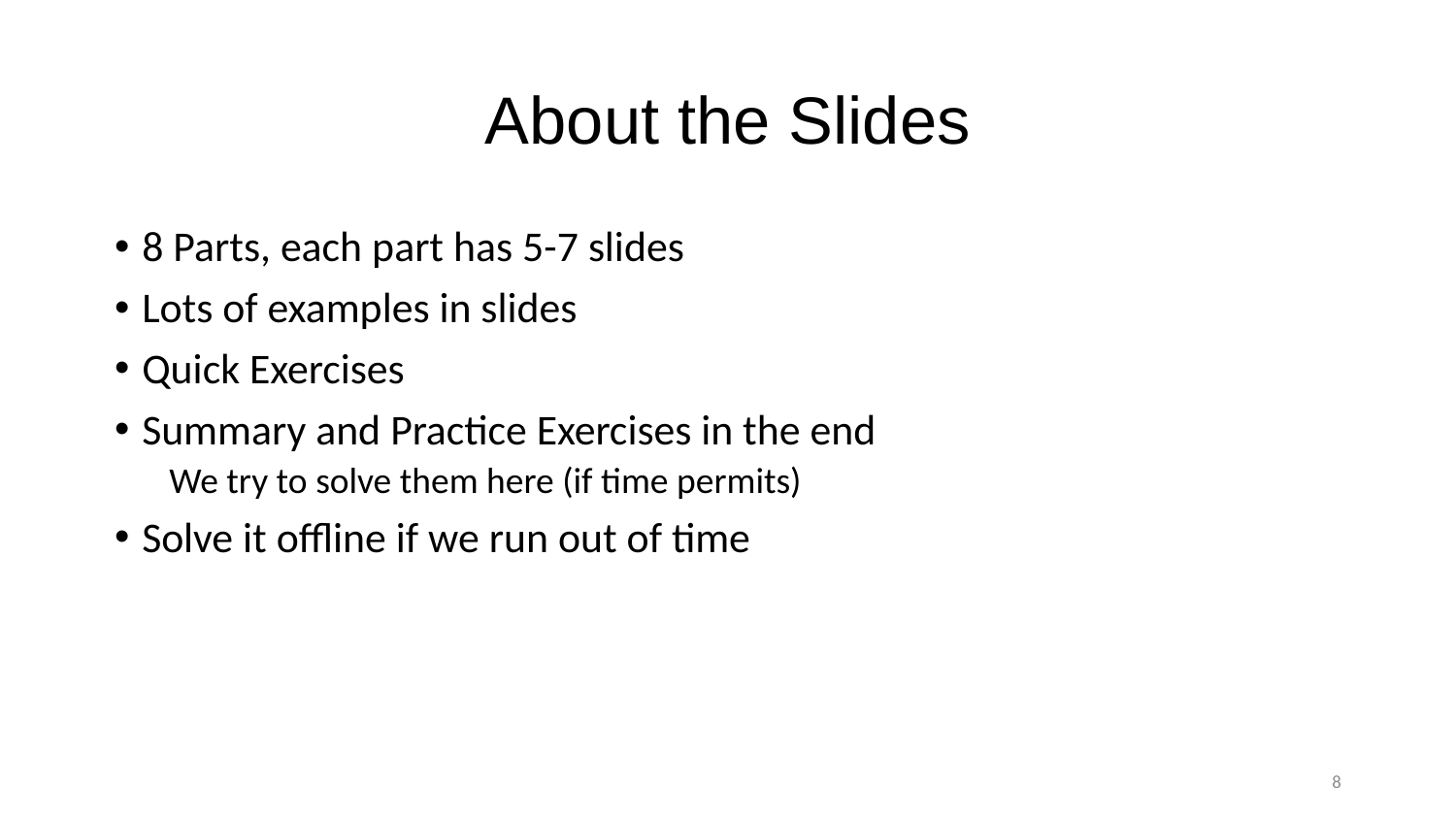

# About the Slides
8 Parts, each part has 5-7 slides
Lots of examples in slides
Quick Exercises
Summary and Practice Exercises in the end
We try to solve them here (if time permits)
Solve it offline if we run out of time

8